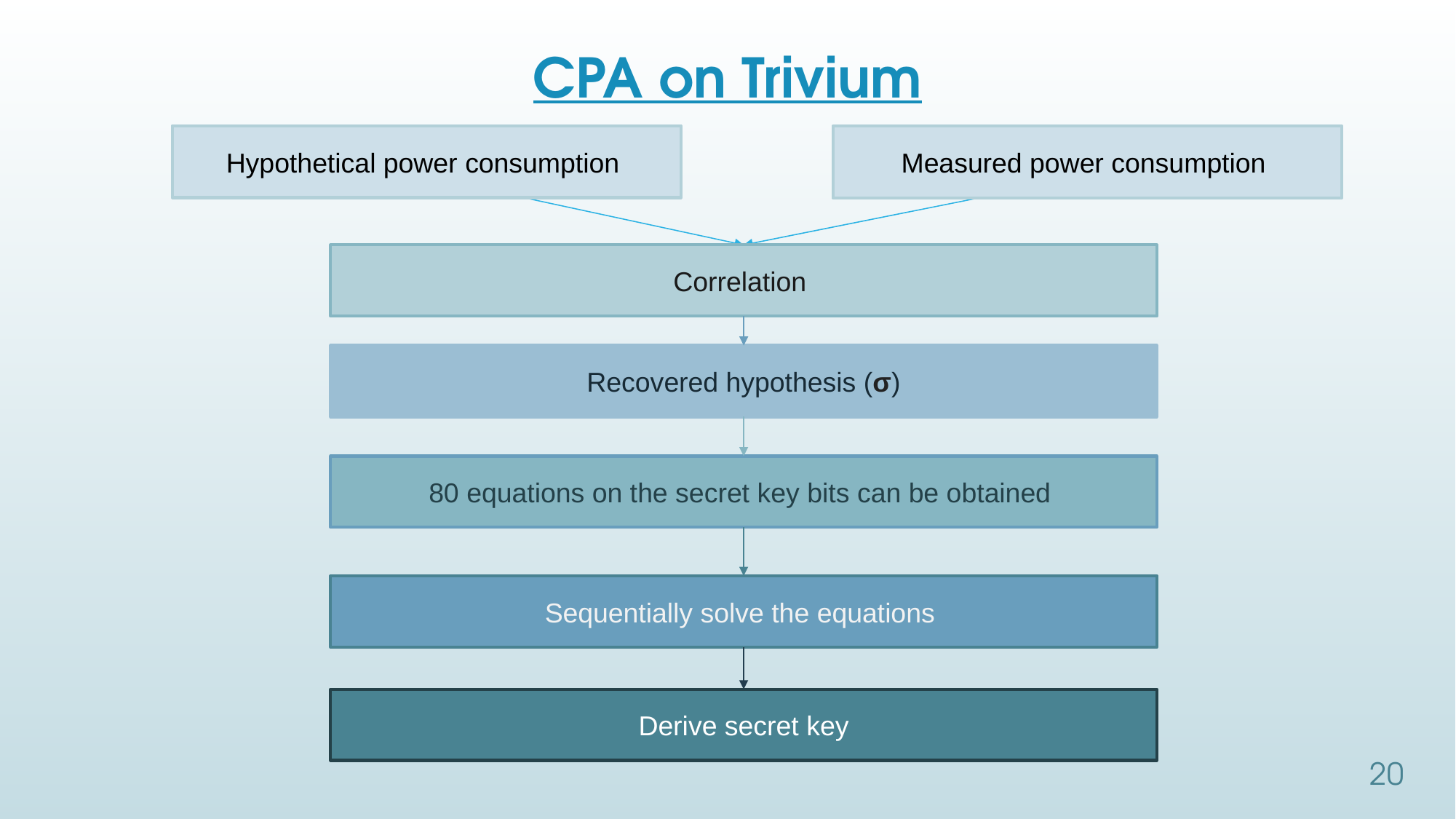

# CPA on Trivium
Hypothetical power consumption
Measured power consumption
Correlation
Recovered hypothesis (σ)
80 equations on the secret key bits can be obtained
Sequentially solve the equations
Derive secret key
20